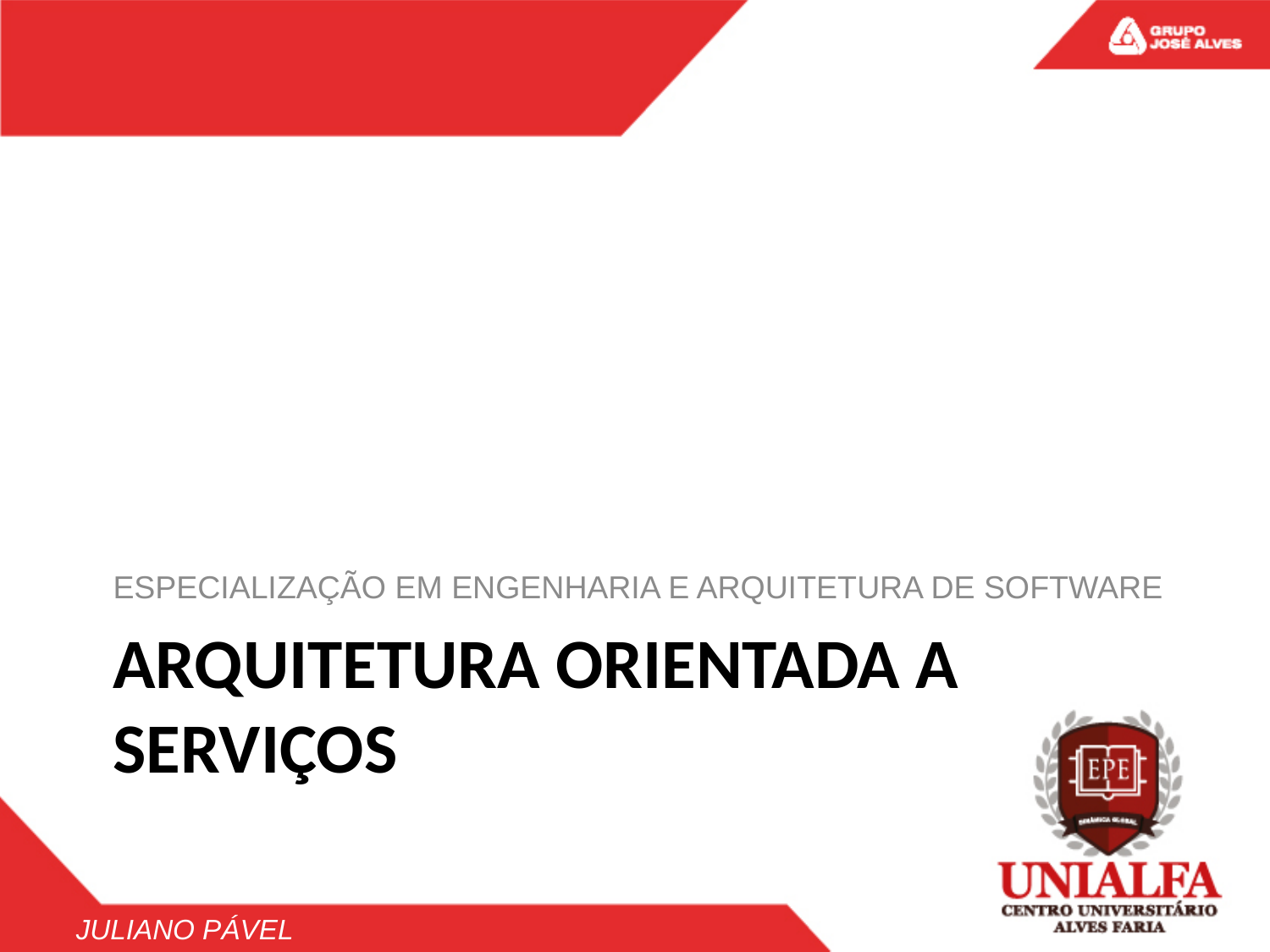

ESPECIALIZAÇÃO EM ENGENHARIA E ARQUITETURA DE SOFTWARE
# ARQUITETURA ORIENTADA A SERVIÇOS
JULIANO PÁVEL